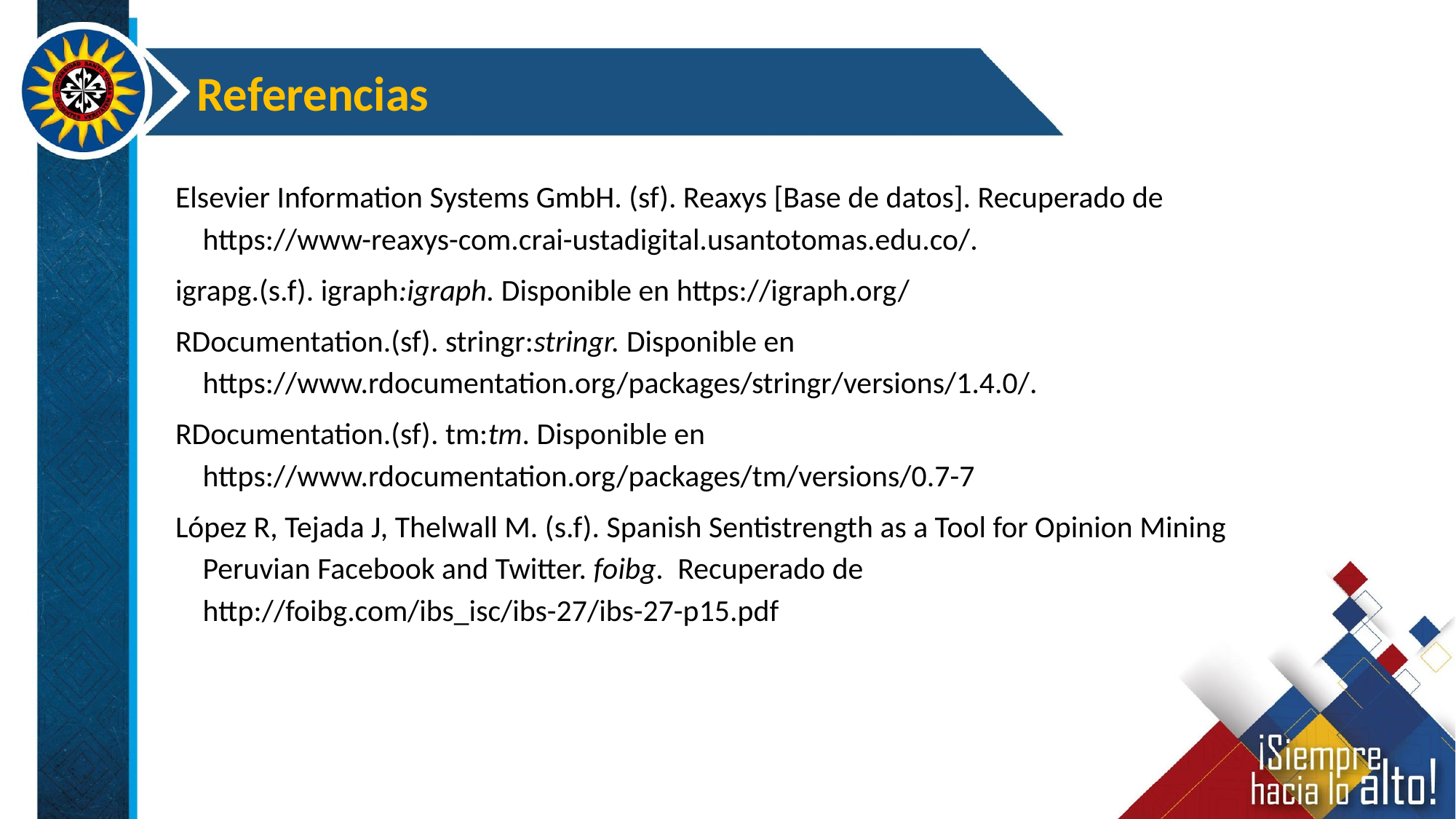

Referencias
Elsevier Information Systems GmbH. (sf). Reaxys [Base de datos]. Recuperado de https://www-reaxys-com.crai-ustadigital.usantotomas.edu.co/.
igrapg.(s.f). igraph:igraph. Disponible en https://igraph.org/
RDocumentation.(sf). stringr:stringr. Disponible en https://www.rdocumentation.org/packages/stringr/versions/1.4.0/.
RDocumentation.(sf). tm:tm. Disponible en https://www.rdocumentation.org/packages/tm/versions/0.7-7
López R, Tejada J, Thelwall M. (s.f). Spanish Sentistrength as a Tool for Opinion Mining Peruvian Facebook and Twitter. foibg.  Recuperado de http://foibg.com/ibs_isc/ibs-27/ibs-27-p15.pdf